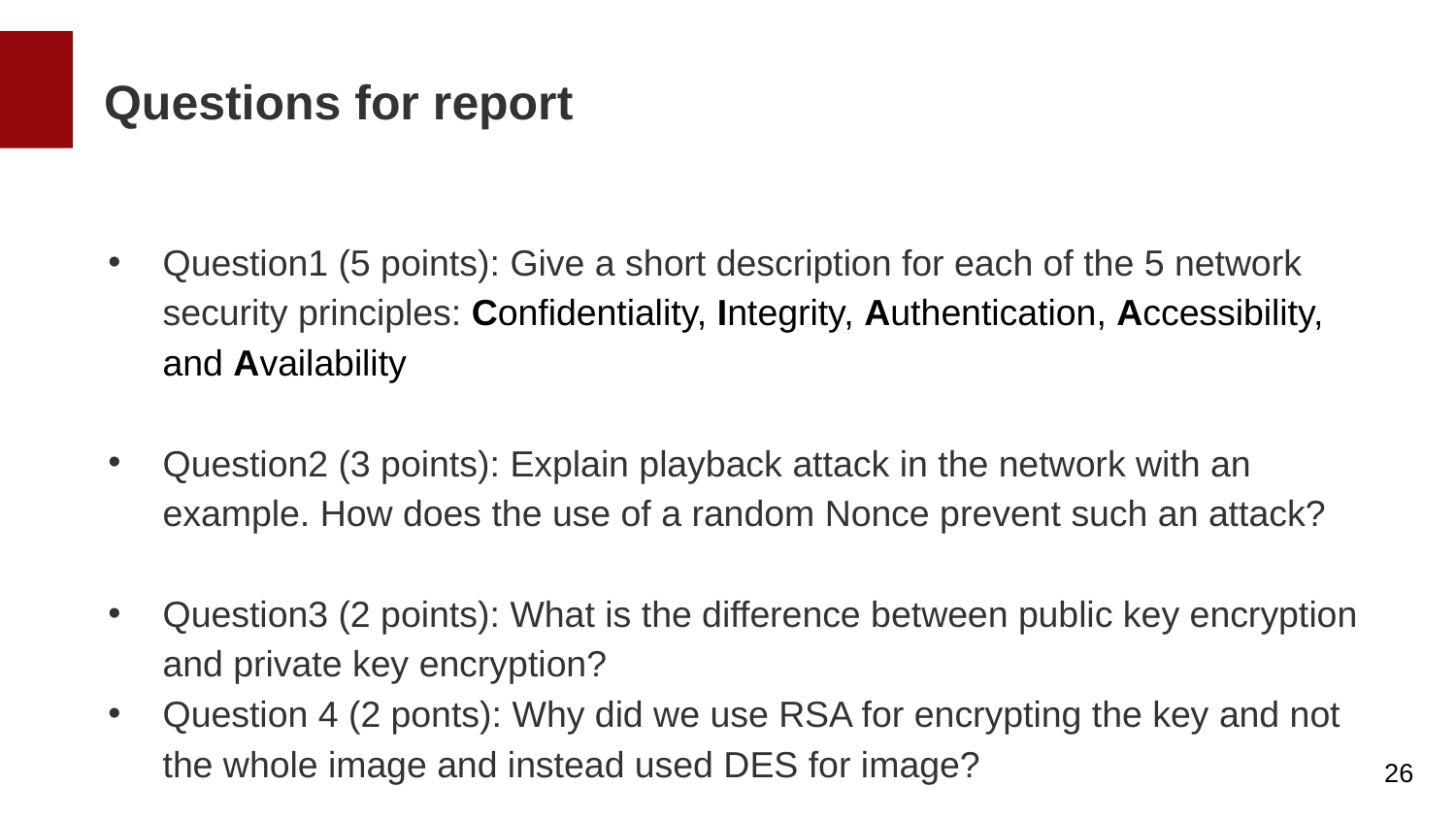

Questions for report

Question1 (5 points): Give a short description for each of the 5 network security principles: Confidentiality, Integrity, Authentication, Accessibility, and Availability

Question2 (3 points): Explain playback attack in the network with an example. How does the use of a random Nonce prevent such an attack?

Question3 (2 points): What is the difference between public key encryption and private key encryption?
Question 4 (2 ponts): Why did we use RSA for encrypting the key and not the whole image and instead used DES for image?
26